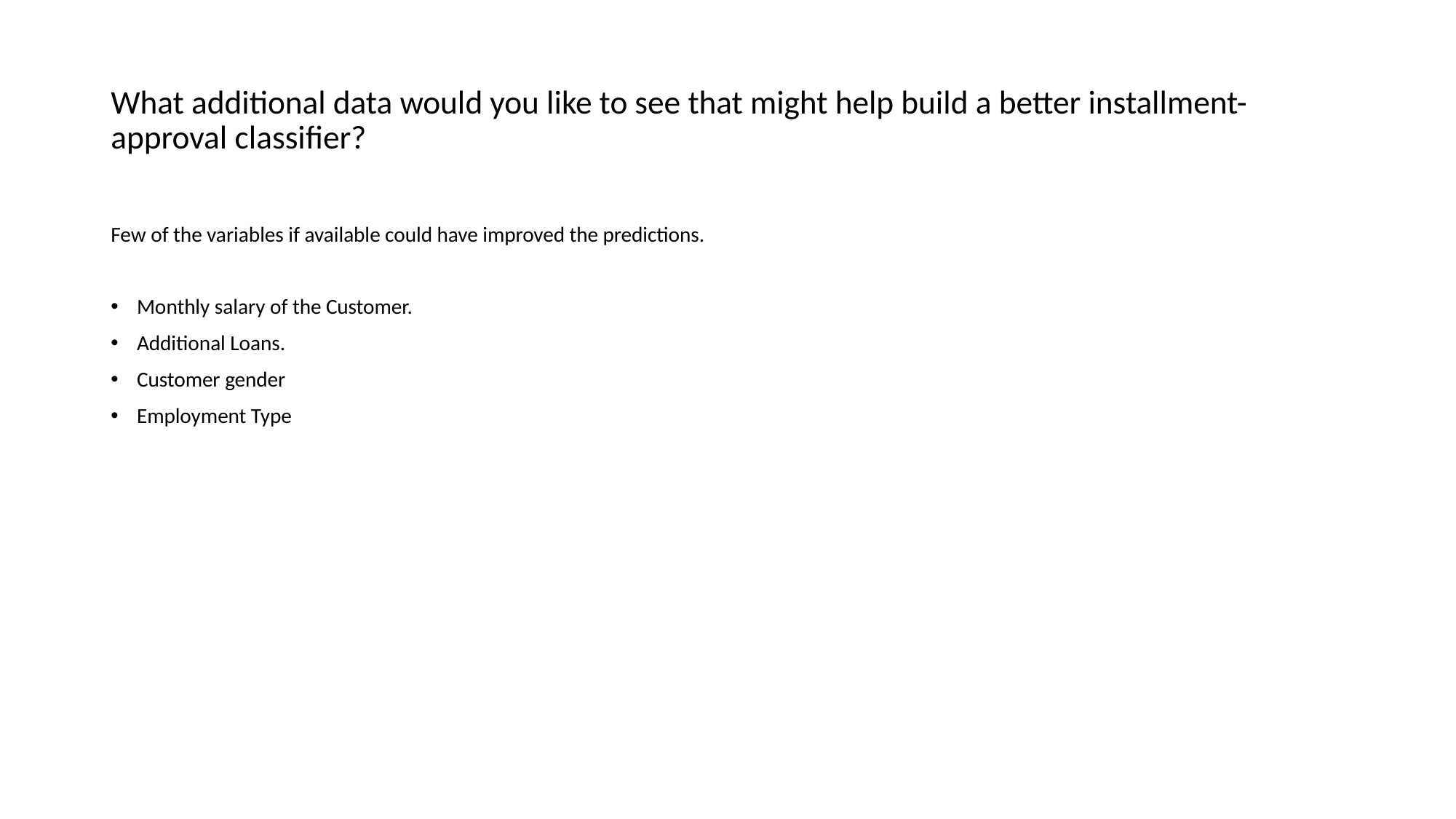

# What additional data would you like to see that might help build a better installment-approval classifier?
Few of the variables if available could have improved the predictions.

Monthly salary of the Customer.
Additional Loans.
Customer gender
Employment Type